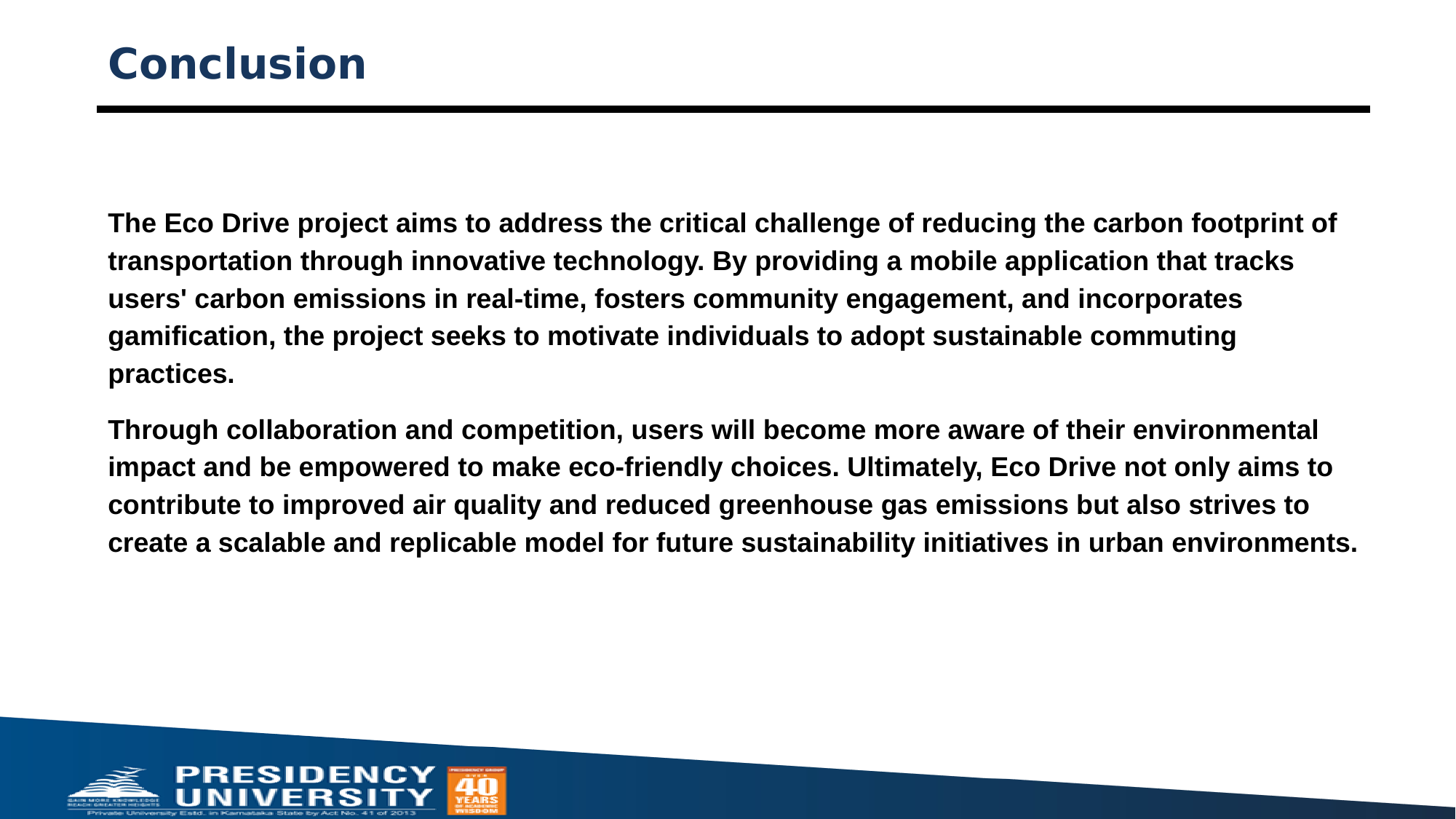

# Conclusion
The Eco Drive project aims to address the critical challenge of reducing the carbon footprint of transportation through innovative technology. By providing a mobile application that tracks users' carbon emissions in real-time, fosters community engagement, and incorporates gamification, the project seeks to motivate individuals to adopt sustainable commuting practices.
Through collaboration and competition, users will become more aware of their environmental impact and be empowered to make eco-friendly choices. Ultimately, Eco Drive not only aims to contribute to improved air quality and reduced greenhouse gas emissions but also strives to create a scalable and replicable model for future sustainability initiatives in urban environments.